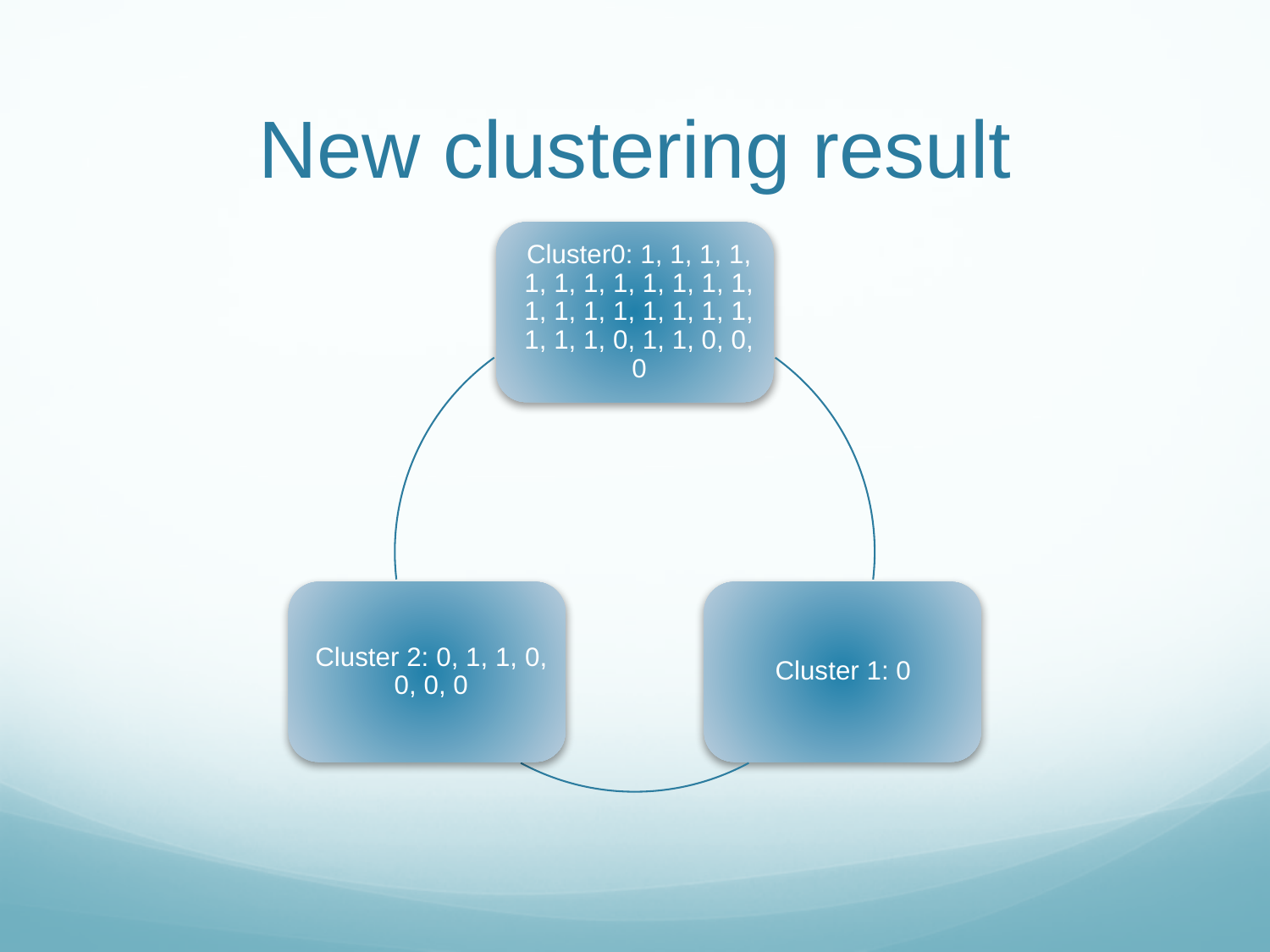

# New clustering result
Cluster0: 1, 1, 1, 1, 1, 1, 1, 1, 1, 1, 1, 1, 1, 1, 1, 1, 1, 1, 1, 1, 1, 1, 1, 0, 1, 1, 0, 0, 0
Cluster 1: 0
Cluster 2: 0, 1, 1, 0, 0, 0, 0